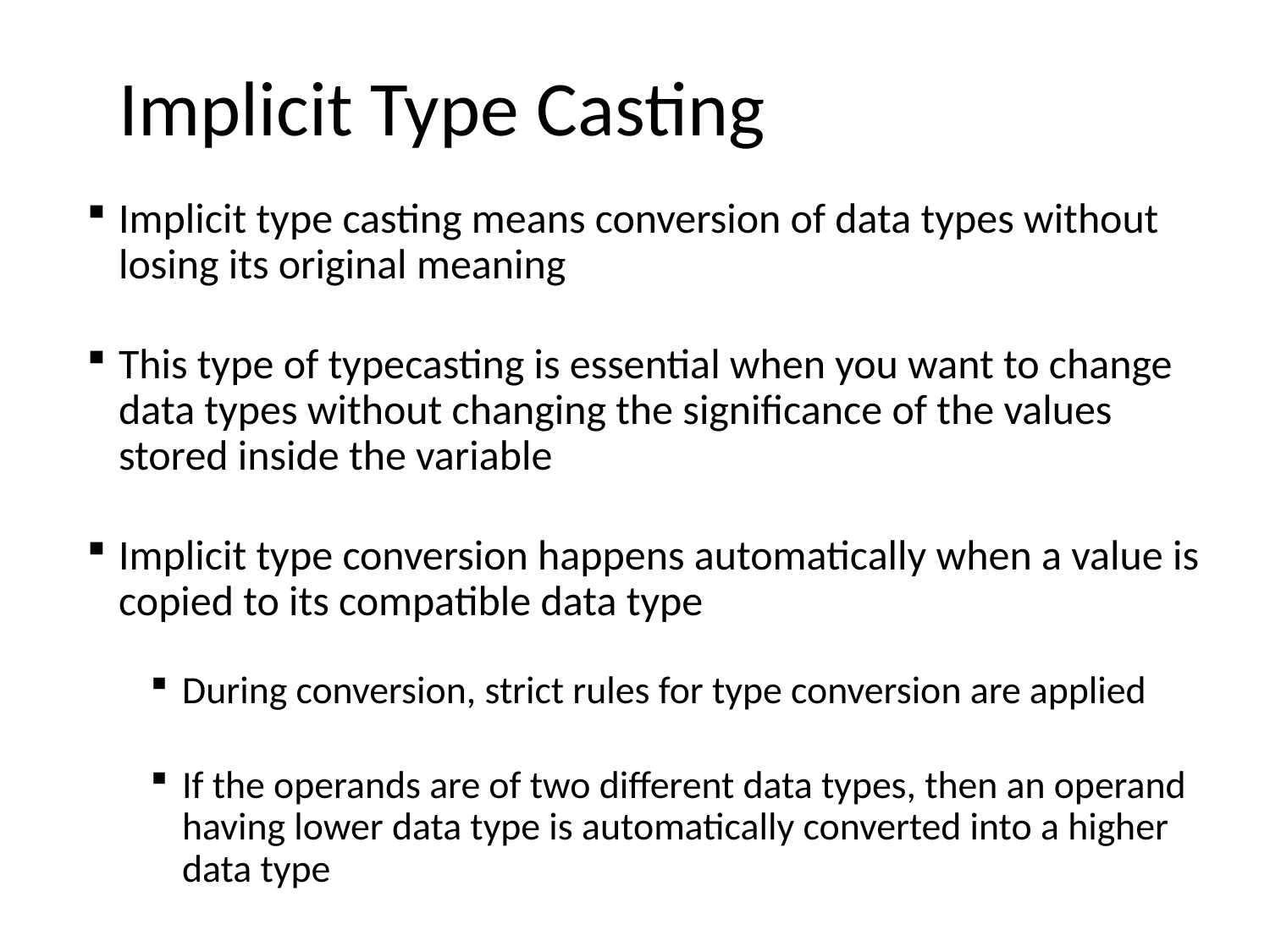

# Implicit Type Casting
Implicit type casting means conversion of data types without losing its original meaning

This type of typecasting is essential when you want to change data types without changing the significance of the values stored inside the variable

Implicit type conversion happens automatically when a value is copied to its compatible data type

During conversion, strict rules for type conversion are applied

If the operands are of two different data types, then an operand having lower data type is automatically converted into a higher data type